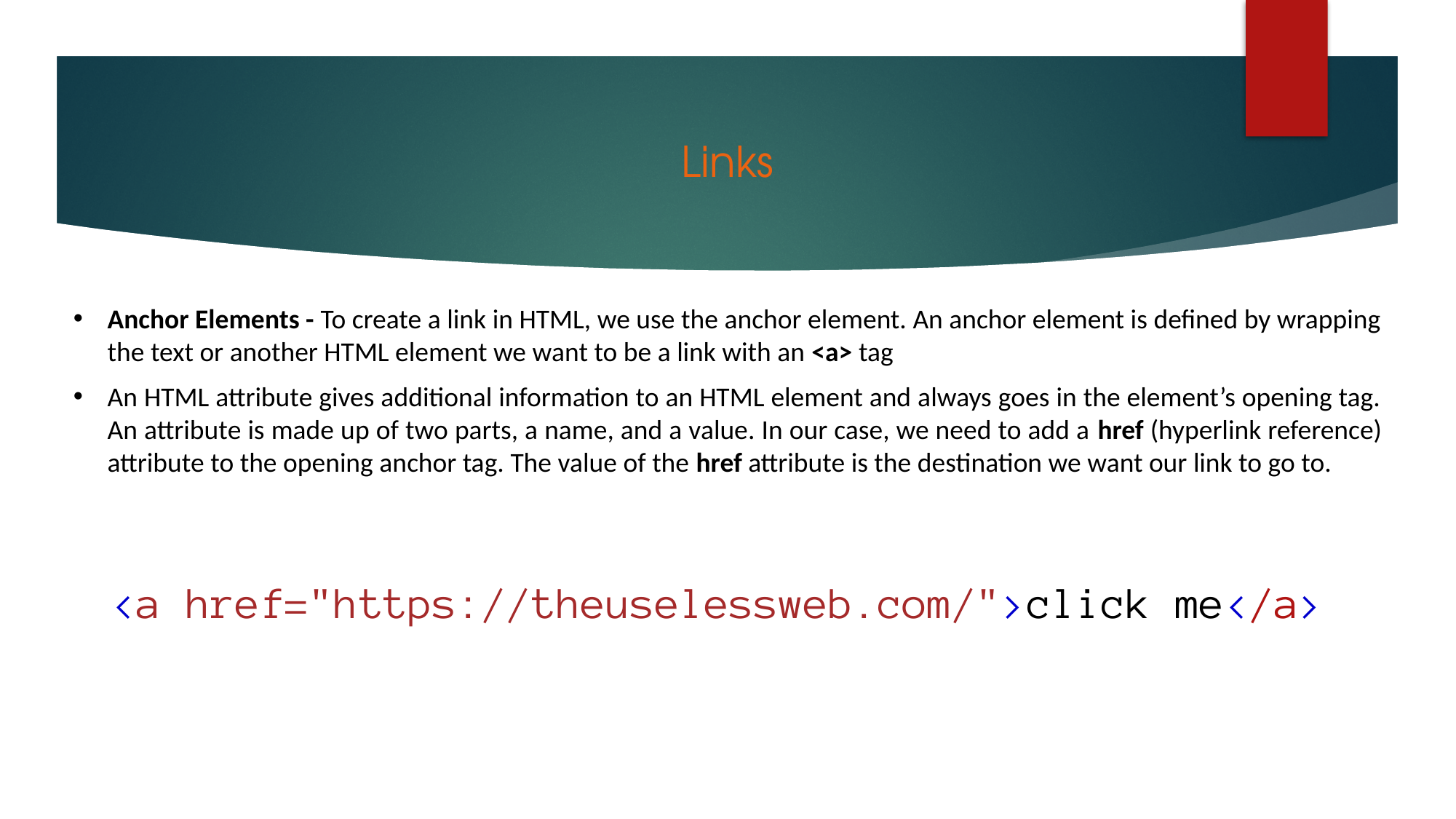

# Links
Anchor Elements - To create a link in HTML, we use the anchor element. An anchor element is defined by wrapping the text or another HTML element we want to be a link with an <a> tag
An HTML attribute gives additional information to an HTML element and always goes in the element’s opening tag. An attribute is made up of two parts, a name, and a value. In our case, we need to add a href (hyperlink reference) attribute to the opening anchor tag. The value of the href attribute is the destination we want our link to go to.
<a href="https://theuselessweb.com/">click me</a>